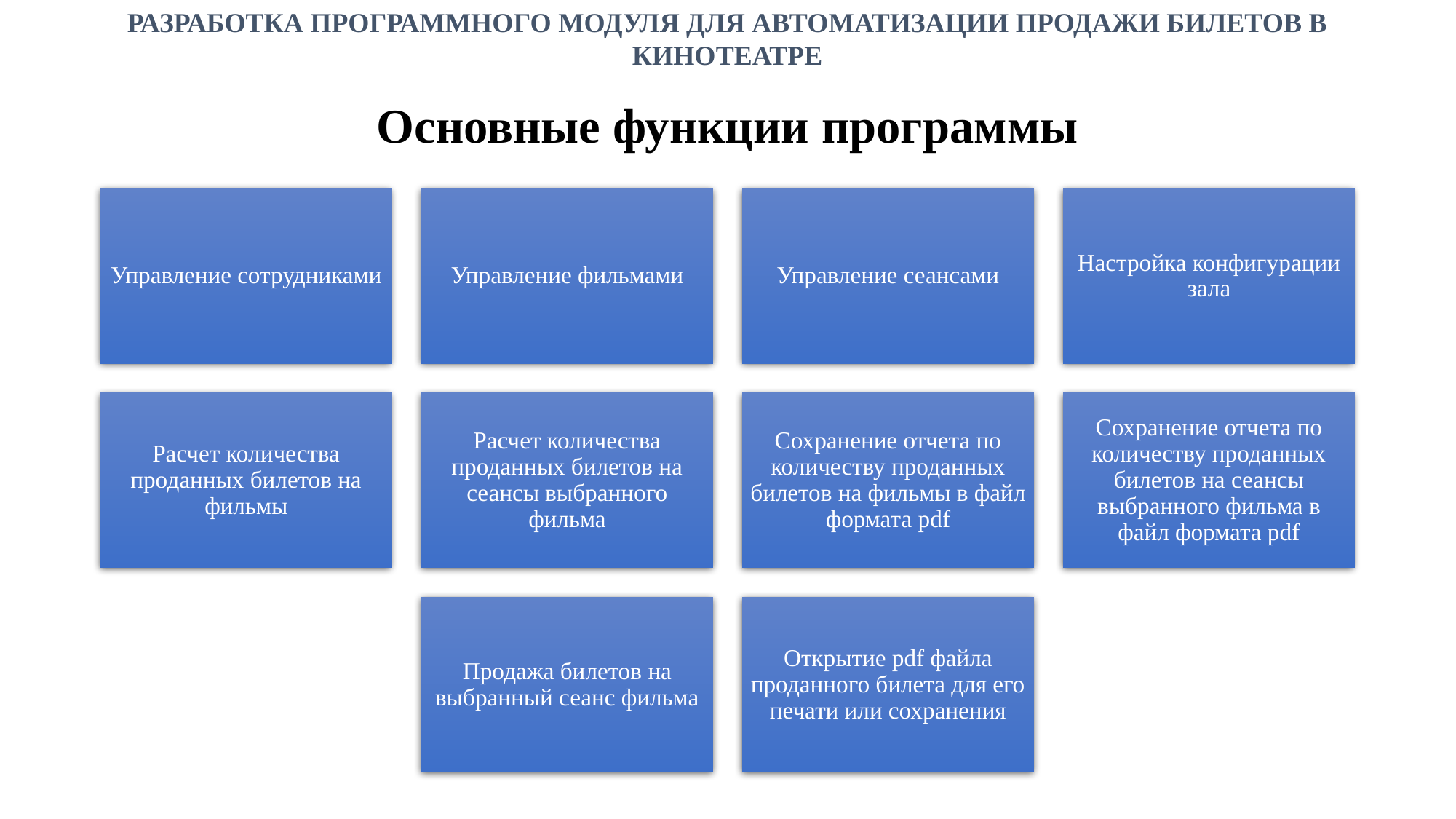

РАЗРАБОТКА ПРОГРАММНОГО МОДУЛЯ ДЛЯ АВТОМАТИЗАЦИИ ПРОДАЖИ БИЛЕТОВ В КИНОТЕАТРЕ
# Основные функции программы
Управление сотрудниками
Управление фильмами
Управление сеансами
Настройка конфигурации зала
Расчет количества проданных билетов на фильмы
Расчет количества проданных билетов на сеансы выбранного фильма
Сохранение отчета по количеству проданных билетов на фильмы в файл формата pdf
Сохранение отчета по количеству проданных билетов на сеансы выбранного фильма в файл формата pdf
Продажа билетов на выбранный сеанс фильма
Открытие pdf файла проданного билета для его печати или сохранения